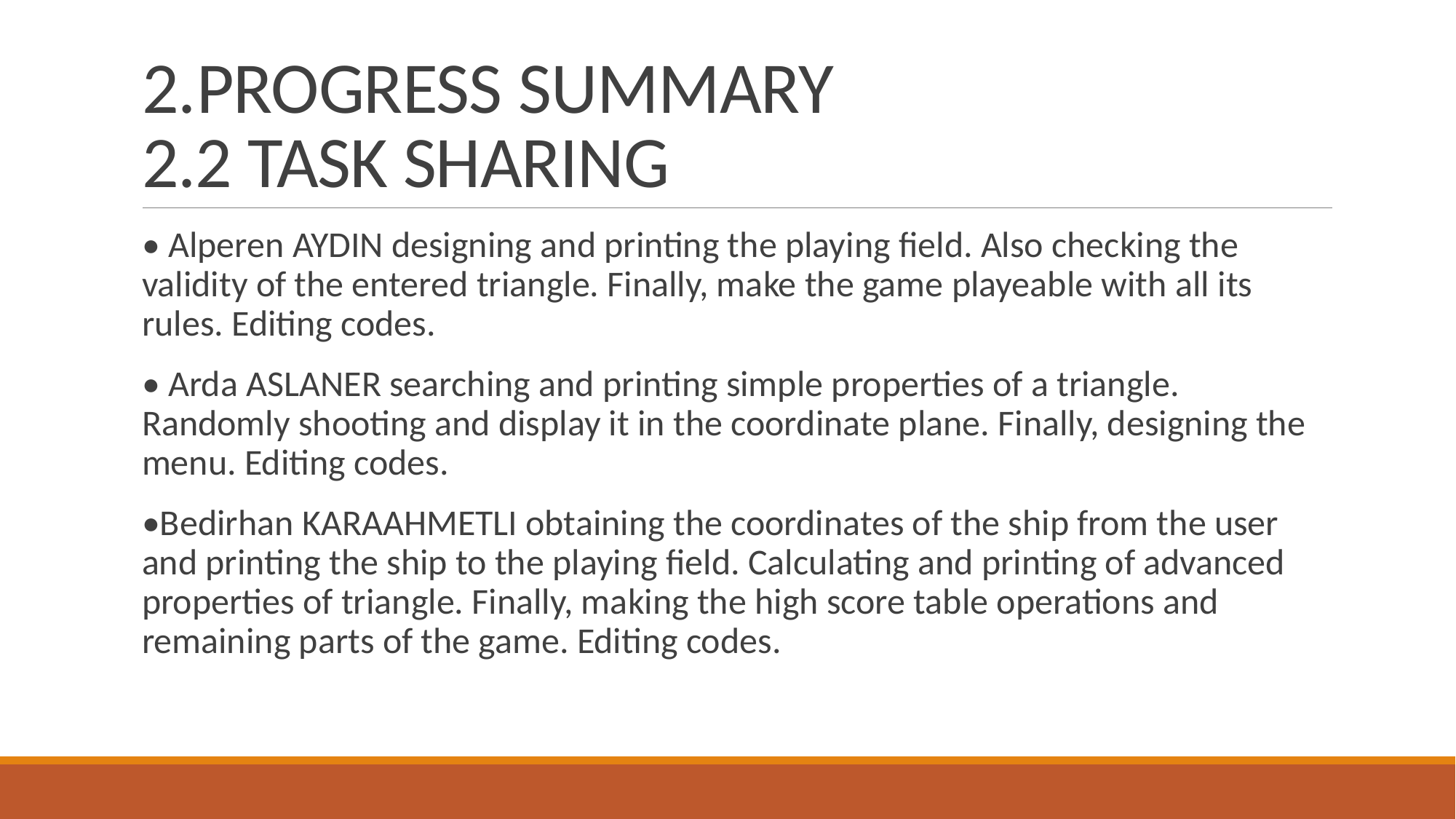

# 2.PROGRESS SUMMARY 2.2 TASk sharıng
• Alperen AYDIN designing and printing the playing field. Also checking the validity of the entered triangle. Finally, make the game playeable with all its rules. Editing codes.
• Arda ASLANER searching and printing simple properties of a triangle. Randomly shooting and display it in the coordinate plane. Finally, designing the menu. Editing codes.
•Bedirhan KARAAHMETLI obtaining the coordinates of the ship from the user and printing the ship to the playing field. Calculating and printing of advanced properties of triangle. Finally, making the high score table operations and remaining parts of the game. Editing codes.